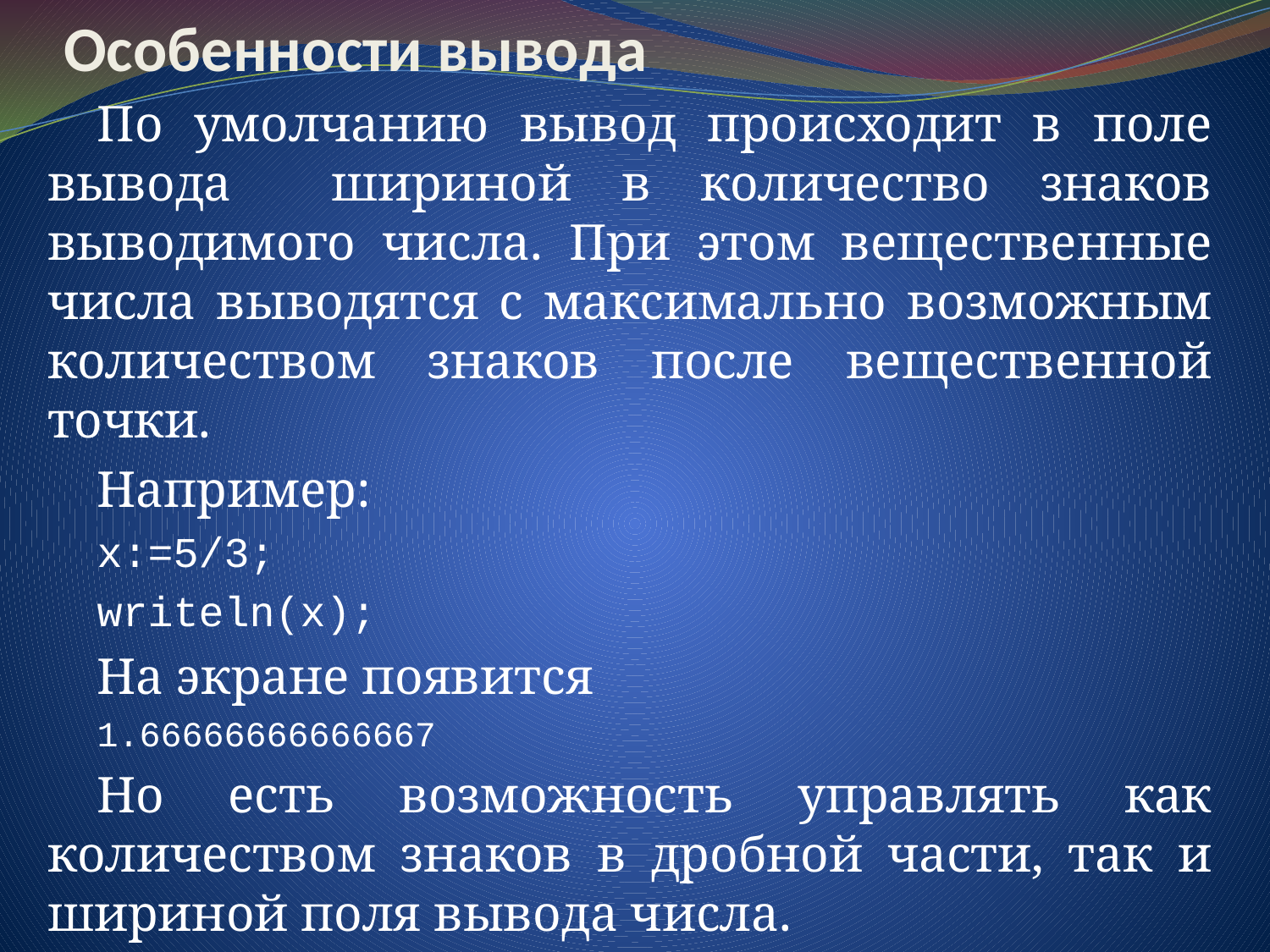

# Особенности вывода
По умолчанию вывод происходит в поле вывода  шириной в количество знаков выводимого числа. При этом вещественные числа выводятся с максимально возможным количеством знаков после вещественной точки.
Например:
x:=5/3;
writeln(x);
На экране появится
1.66666666666667
Но есть возможность управлять как количеством знаков в дробной части, так и шириной поля вывода числа.